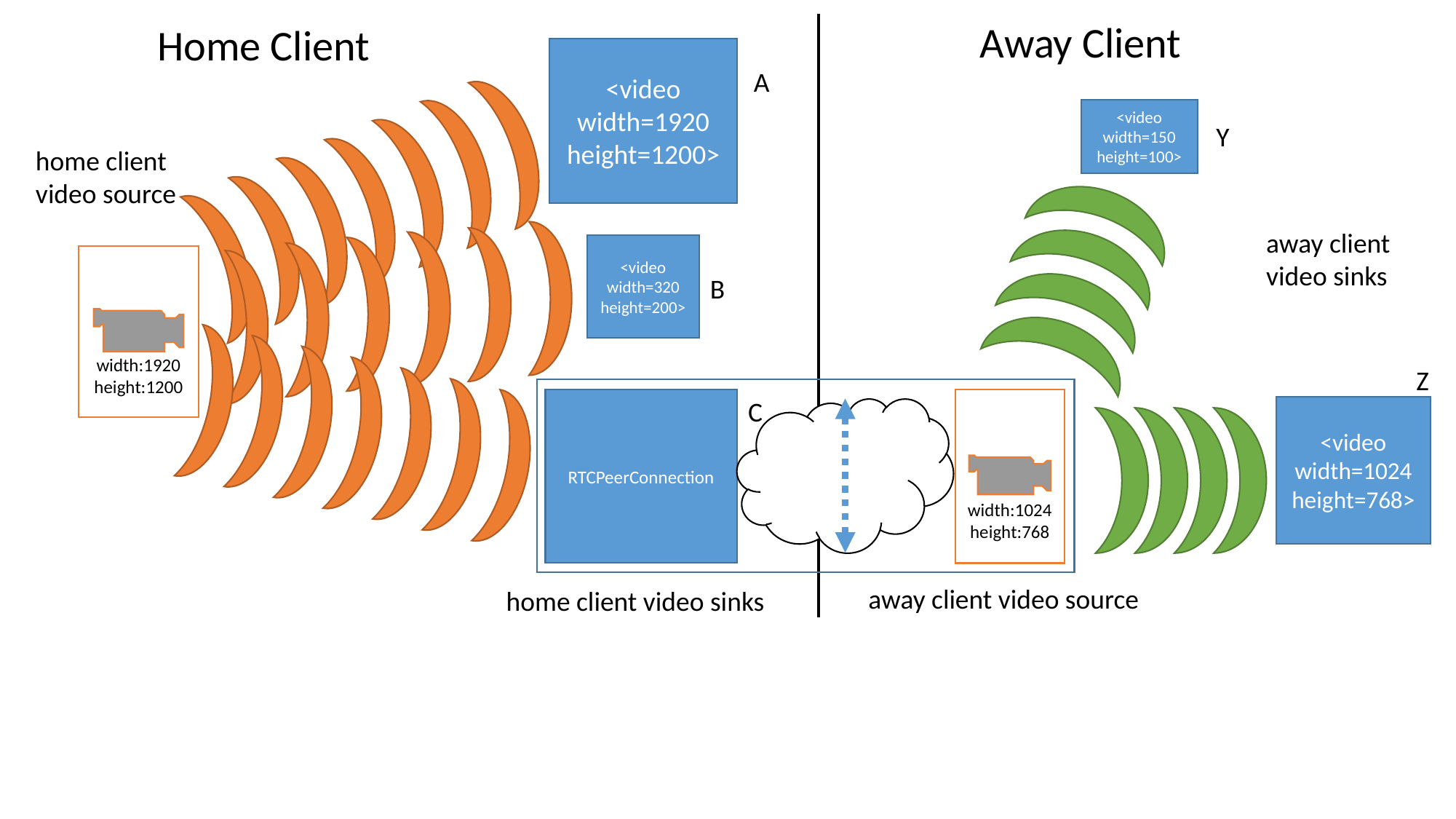

Away Client
Home Client
<video
width=1920
height=1200>
A

<video
width=150
height=100>

Y

home client
video source

away client
video sinks

<video
width=320
height=200>

width:1920
height:1200

B

Z

C
RTCPeerConnection

width:1024
height:768

<video
width=1024
height=768>

away client video source
home client video sinks